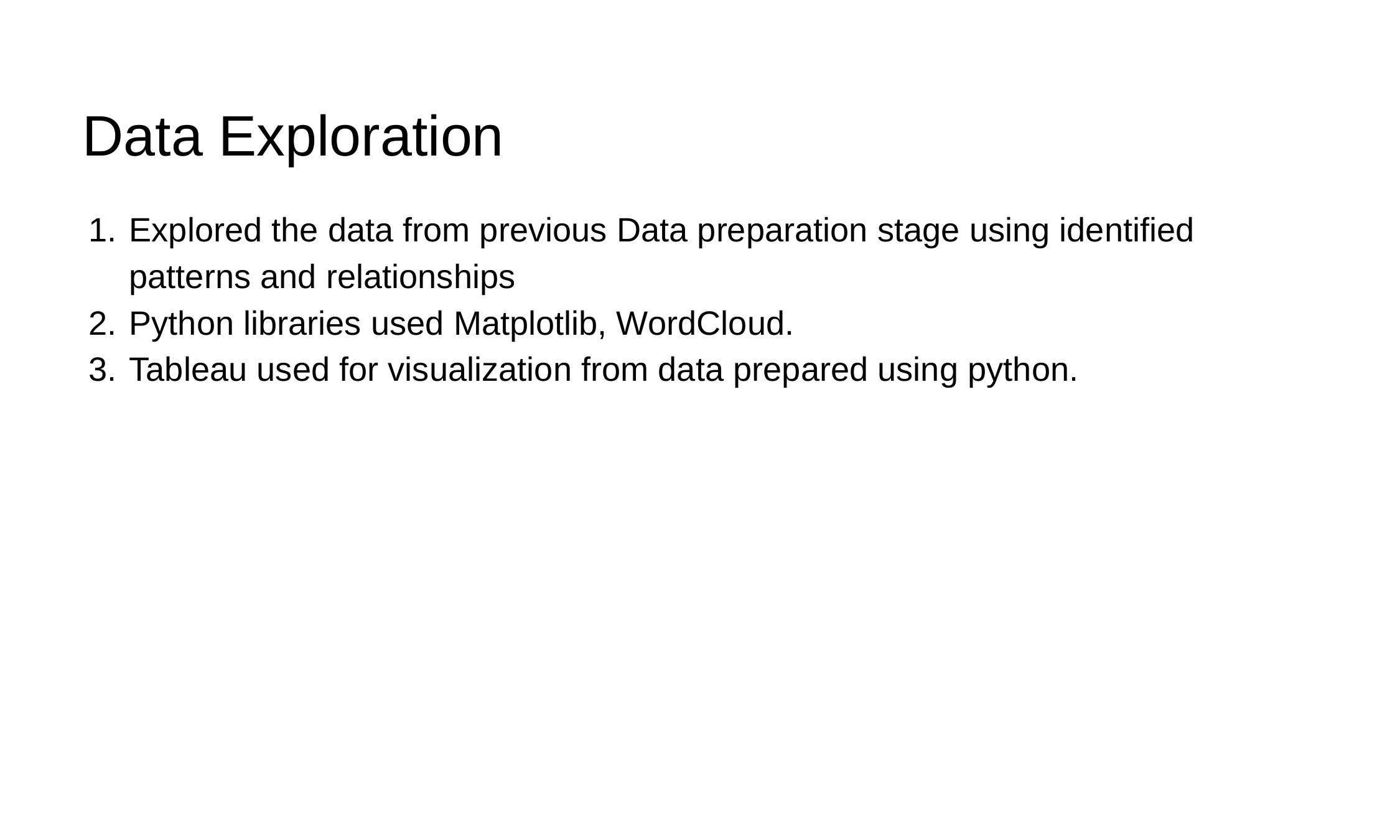

# Data Exploration
Explored the data from previous Data preparation stage using identified patterns and relationships
Python libraries used Matplotlib, WordCloud.
Tableau used for visualization from data prepared using python.